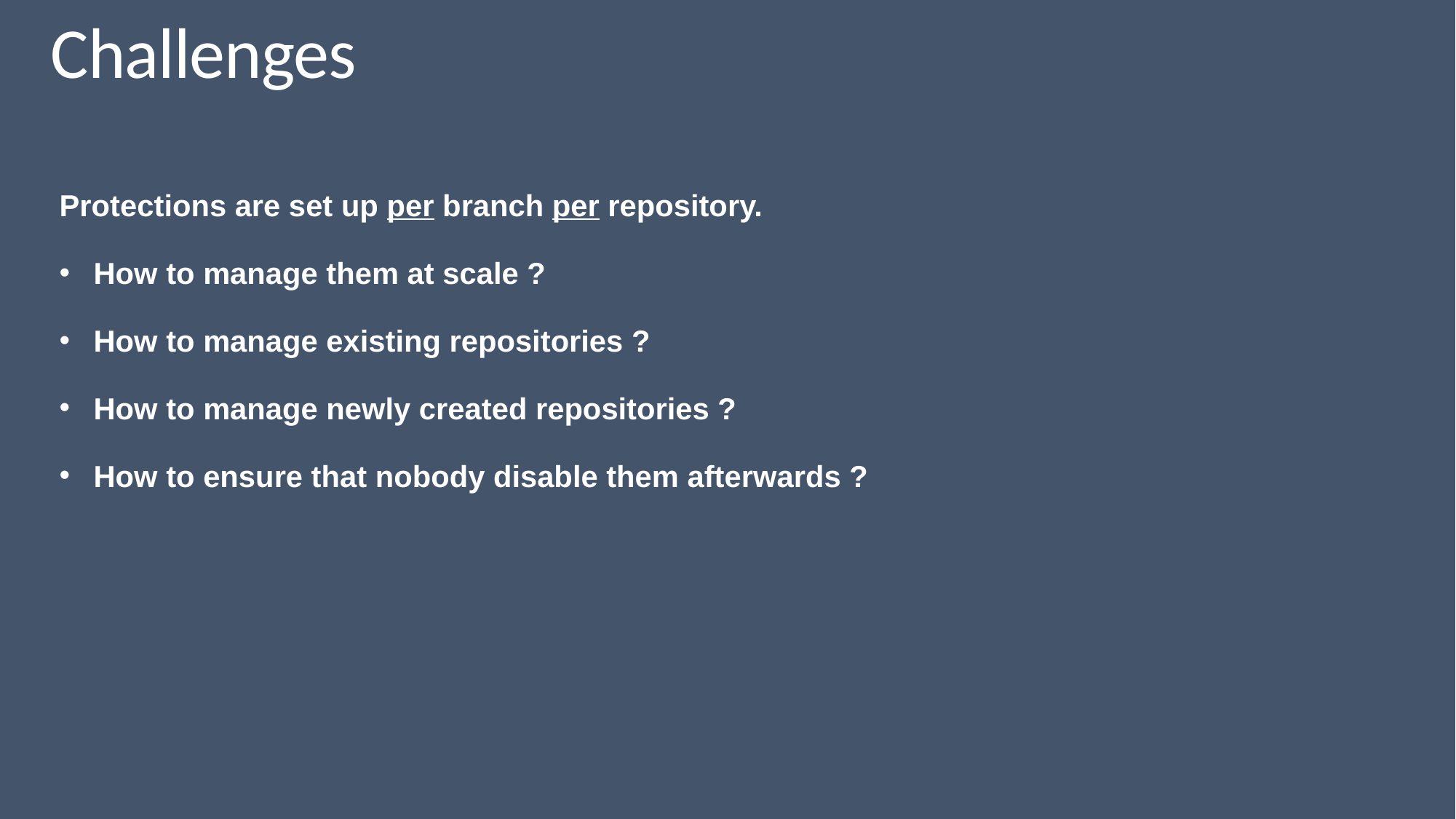

# Challenges
Protections are set up per branch per repository.
How to manage them at scale ?
How to manage existing repositories ?
How to manage newly created repositories ?
How to ensure that nobody disable them afterwards ?